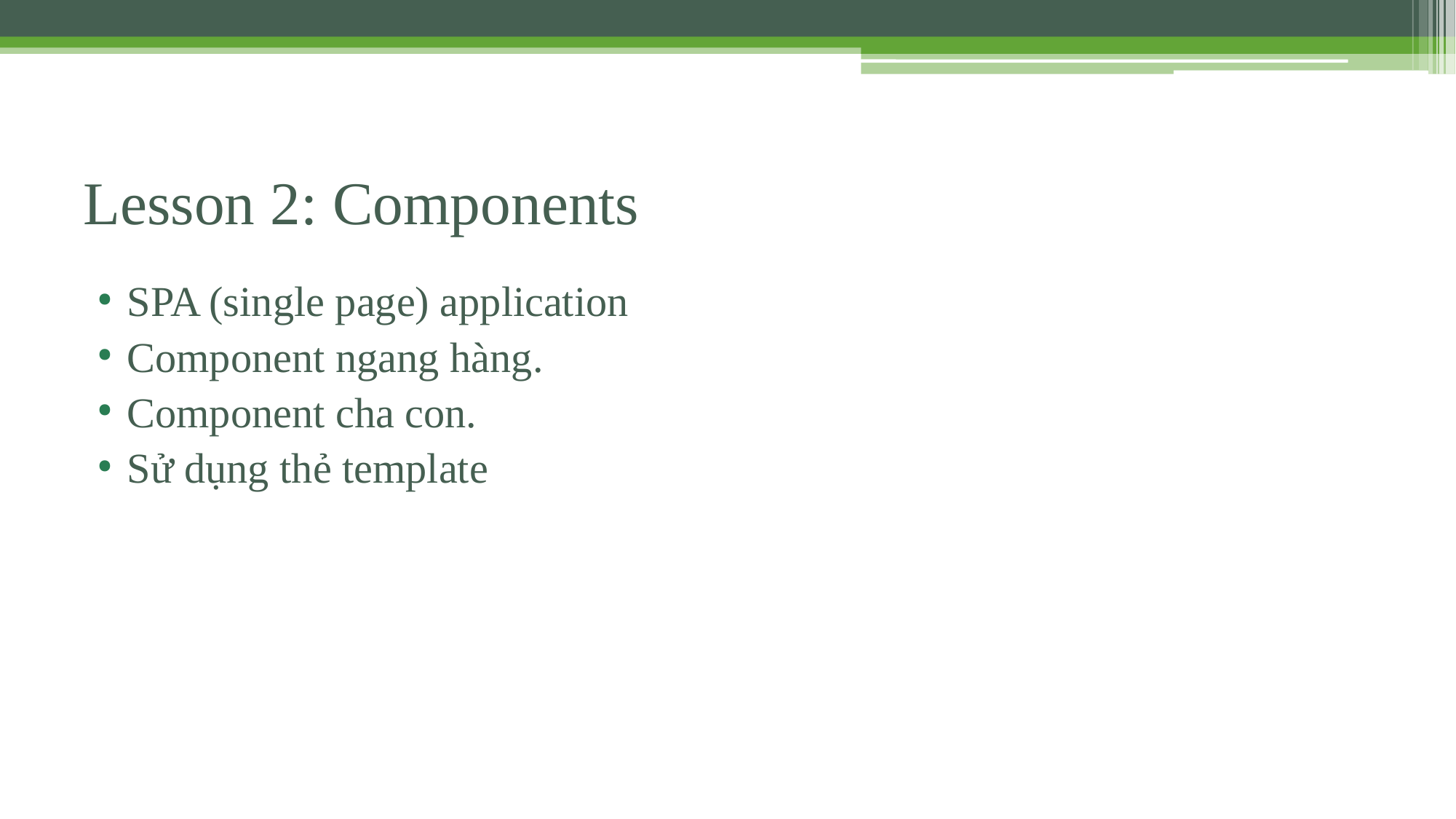

# Lesson 2: Components
SPA (single page) application
Component ngang hàng.
Component cha con.
Sử dụng thẻ template